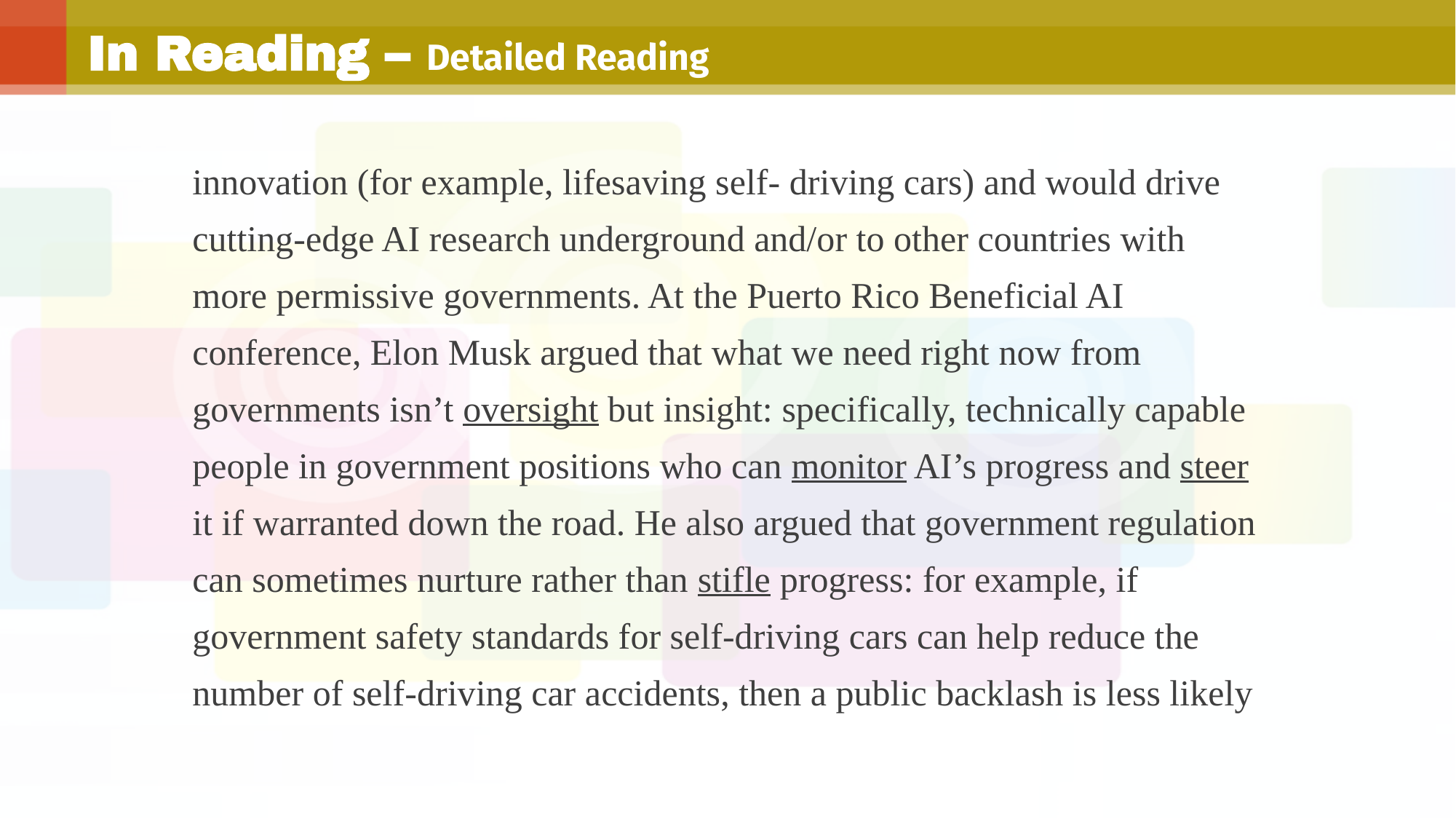

In Reading – Detailed Reading
innovation (for example, lifesaving self- driving cars) and would drive cutting-edge AI research underground and/or to other countries with more permissive governments. At the Puerto Rico Beneficial AI conference, Elon Musk argued that what we need right now from governments isn’t oversight but insight: specifically, technically capable people in government positions who can monitor AI’s progress and steer it if warranted down the road. He also argued that government regulation can sometimes nurture rather than stifle progress: for example, if government safety standards for self-driving cars can help reduce the number of self-driving car accidents, then a public backlash is less likely